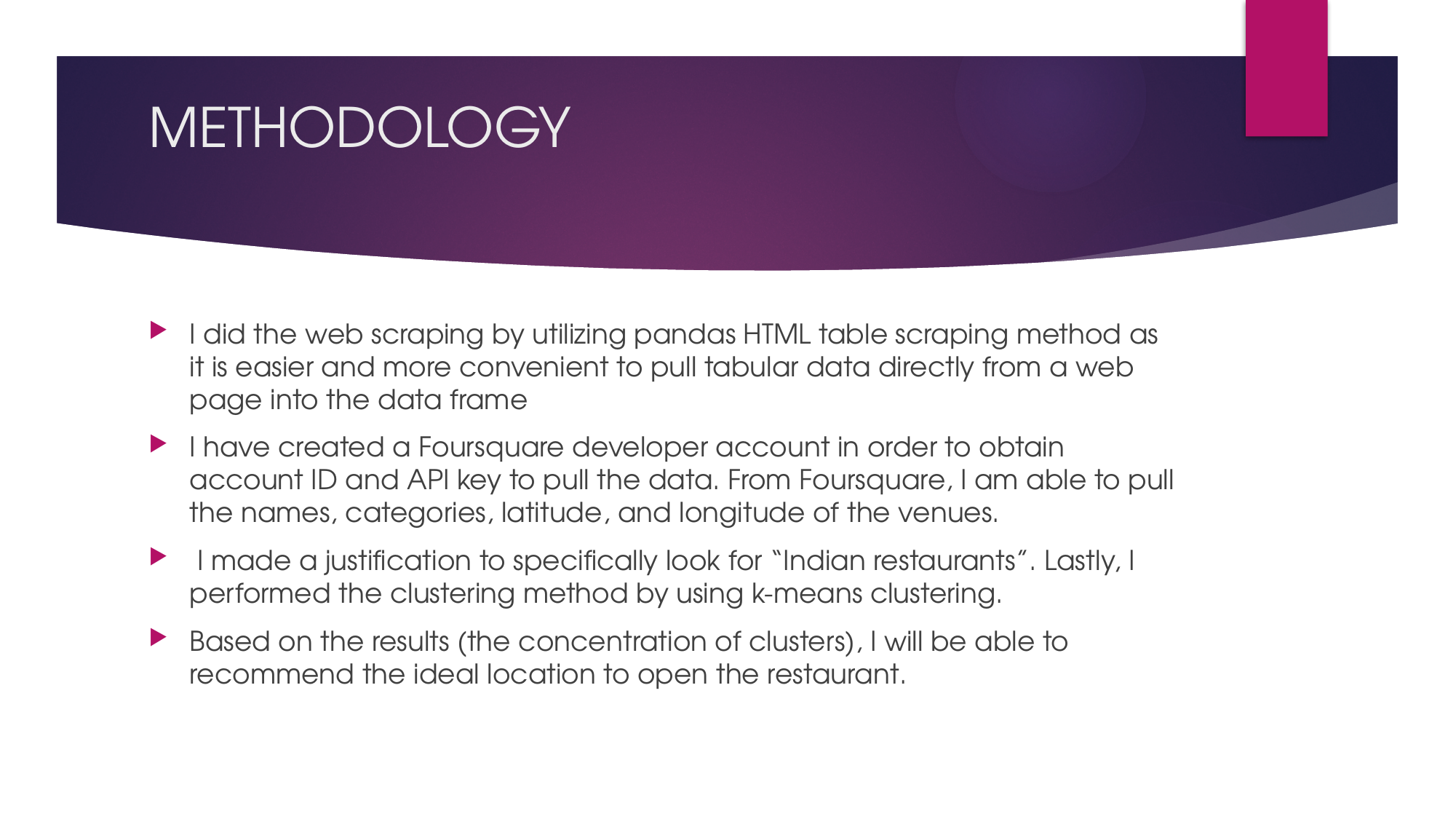

# METHODOLOGY
I did the web scraping by utilizing pandas HTML table scraping method as it is easier and more convenient to pull tabular data directly from a web page into the data frame
I have created a Foursquare developer account in order to obtain account ID and API key to pull the data. From Foursquare, I am able to pull the names, categories, latitude, and longitude of the venues.
 I made a justification to specifically look for “Indian restaurants”. Lastly, I performed the clustering method by using k-means clustering.
Based on the results (the concentration of clusters), I will be able to recommend the ideal location to open the restaurant.